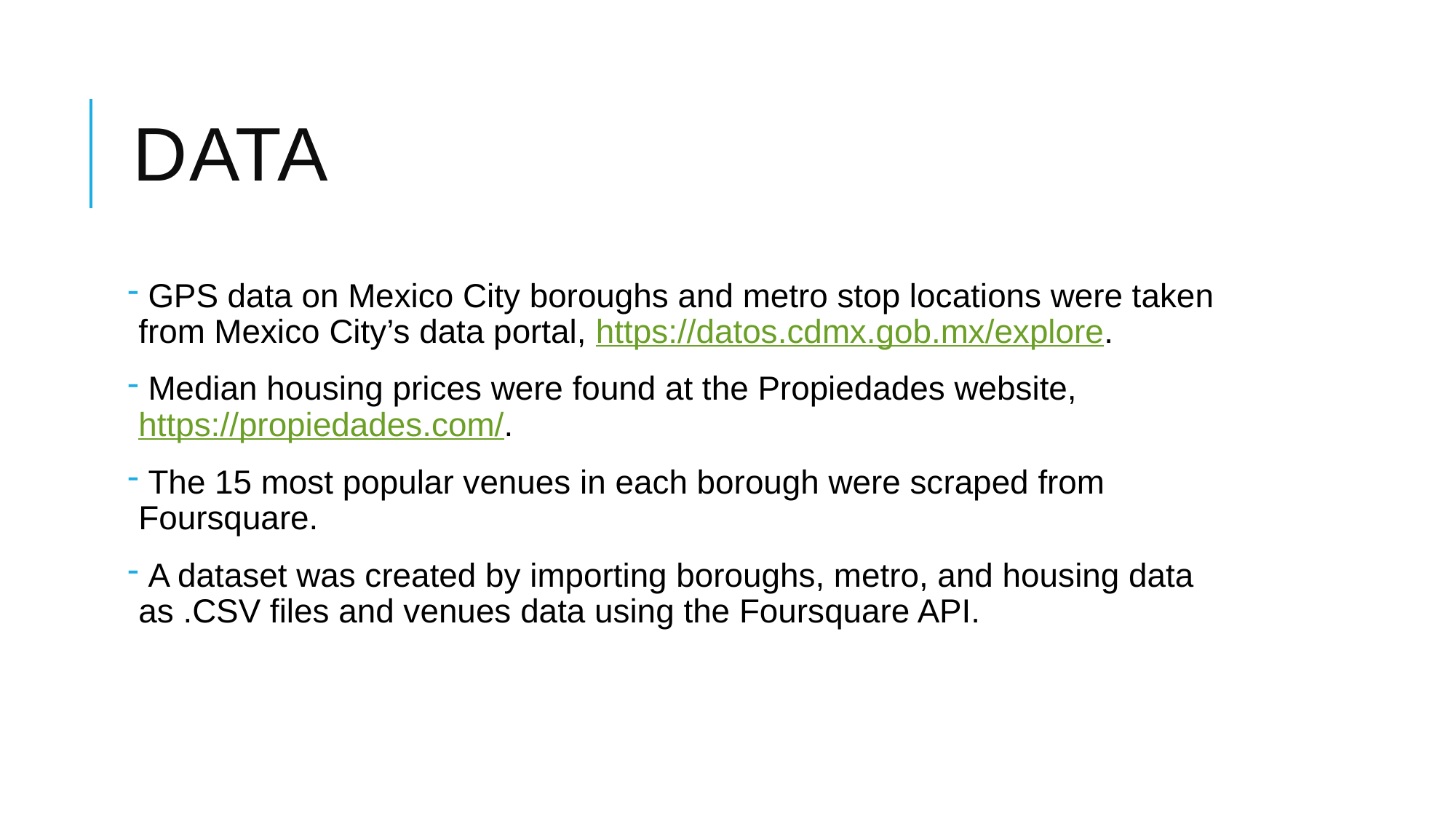

# Data
 GPS data on Mexico City boroughs and metro stop locations were taken from Mexico City’s data portal, https://datos.cdmx.gob.mx/explore.
 Median housing prices were found at the Propiedades website, https://propiedades.com/.
 The 15 most popular venues in each borough were scraped from Foursquare.
 A dataset was created by importing boroughs, metro, and housing data as .CSV files and venues data using the Foursquare API.